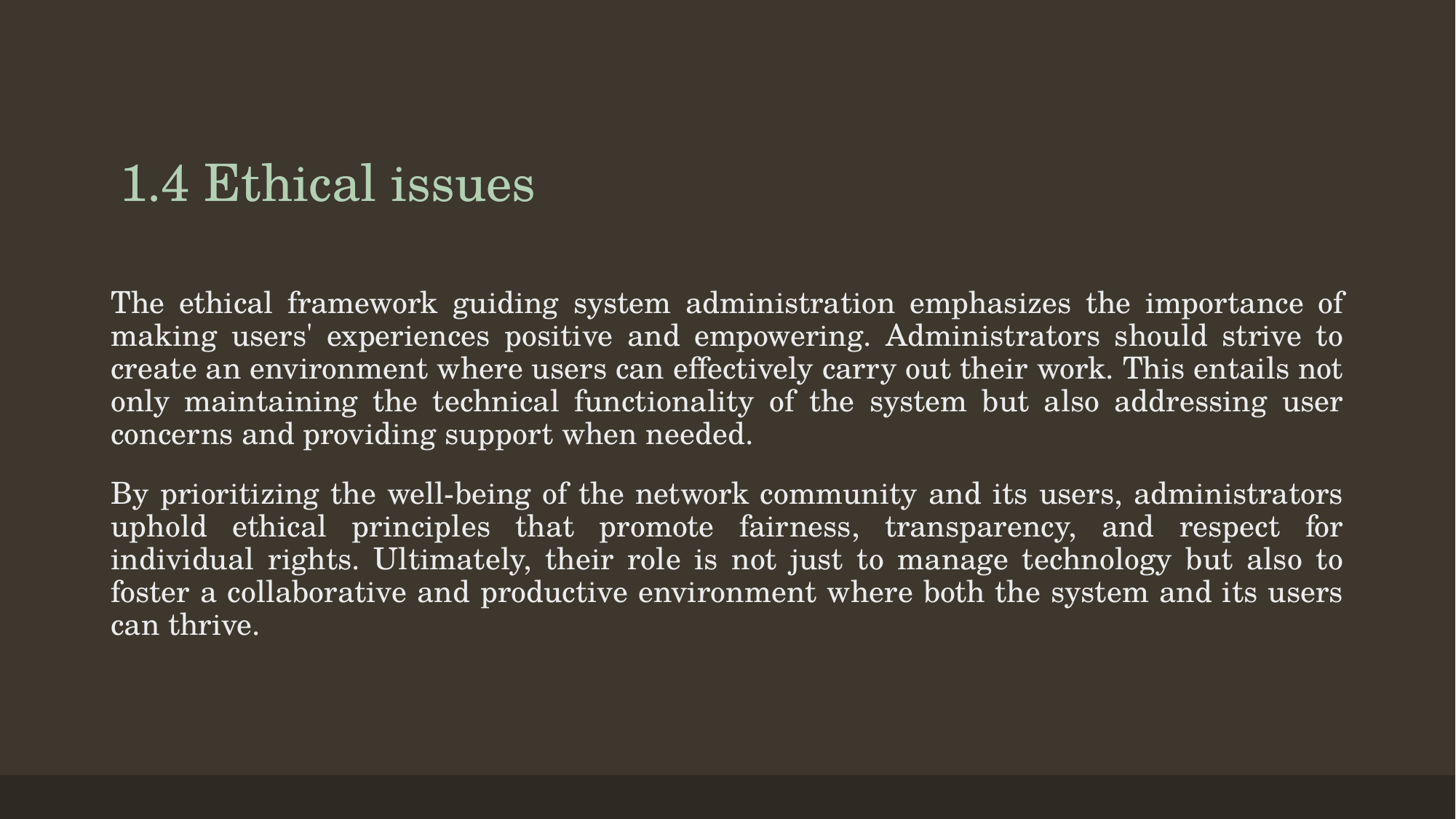

# 1.4 Ethical issues

The ethical framework guiding system administration emphasizes the importance of making users' experiences positive and empowering. Administrators should strive to create an environment where users can effectively carry out their work. This entails not only maintaining the technical functionality of the system but also addressing user concerns and providing support when needed.
By prioritizing the well-being of the network community and its users, administrators uphold ethical principles that promote fairness, transparency, and respect for individual rights. Ultimately, their role is not just to manage technology but also to foster a collaborative and productive environment where both the system and its users can thrive.